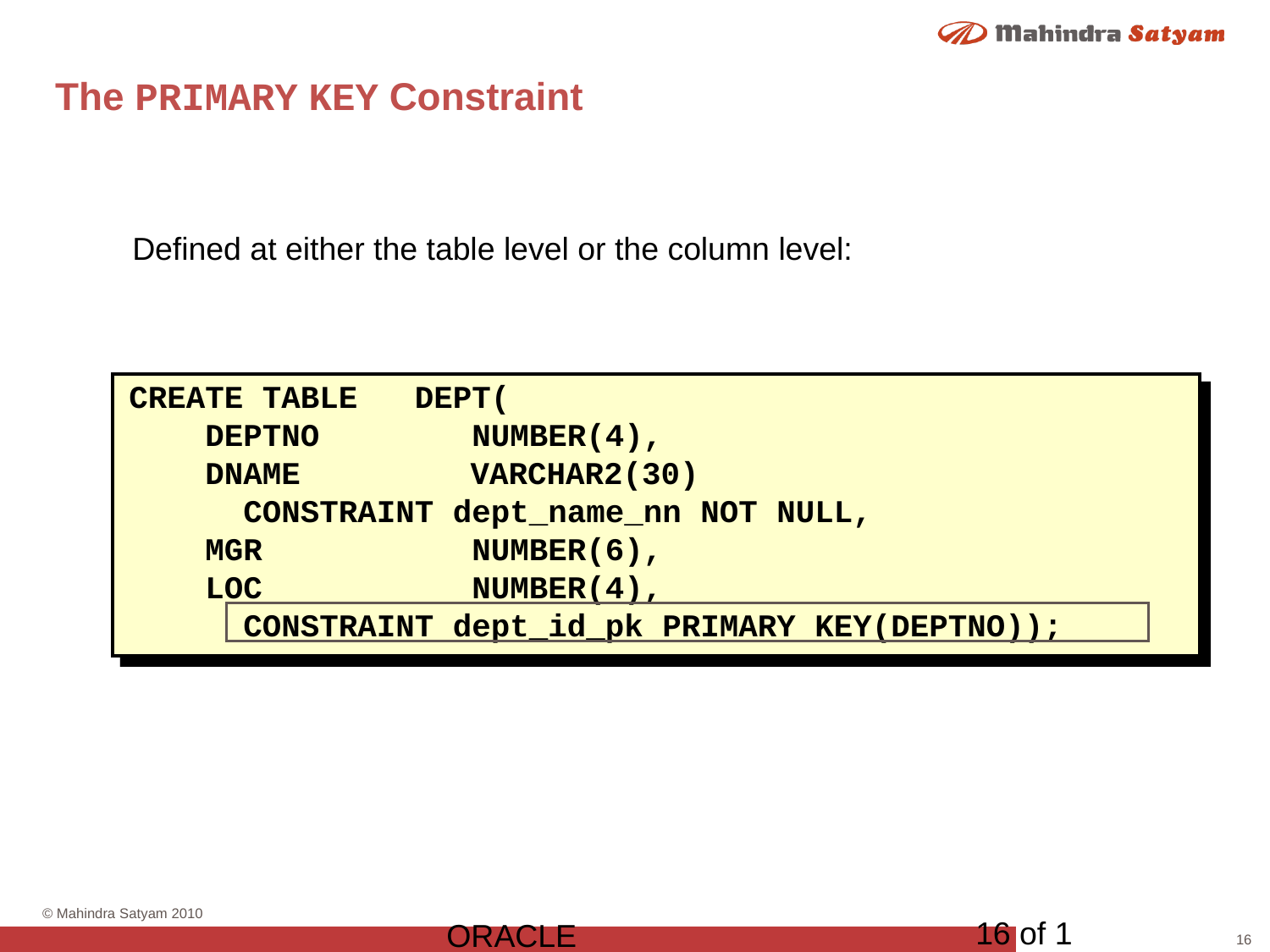

# The PRIMARY KEY Constraint
Defined at either the table level or the column level:

CREATE TABLE   DEPT(
    DEPTNO        NUMBER(4),
    DNAME      	VARCHAR2(30)
      CONSTRAINT dept_name_nn NOT NULL,
    MGR           NUMBER(6),
    LOC           NUMBER(4),
      CONSTRAINT dept_id_pk PRIMARY KEY(DEPTNO));

16 of 1
ORACLE